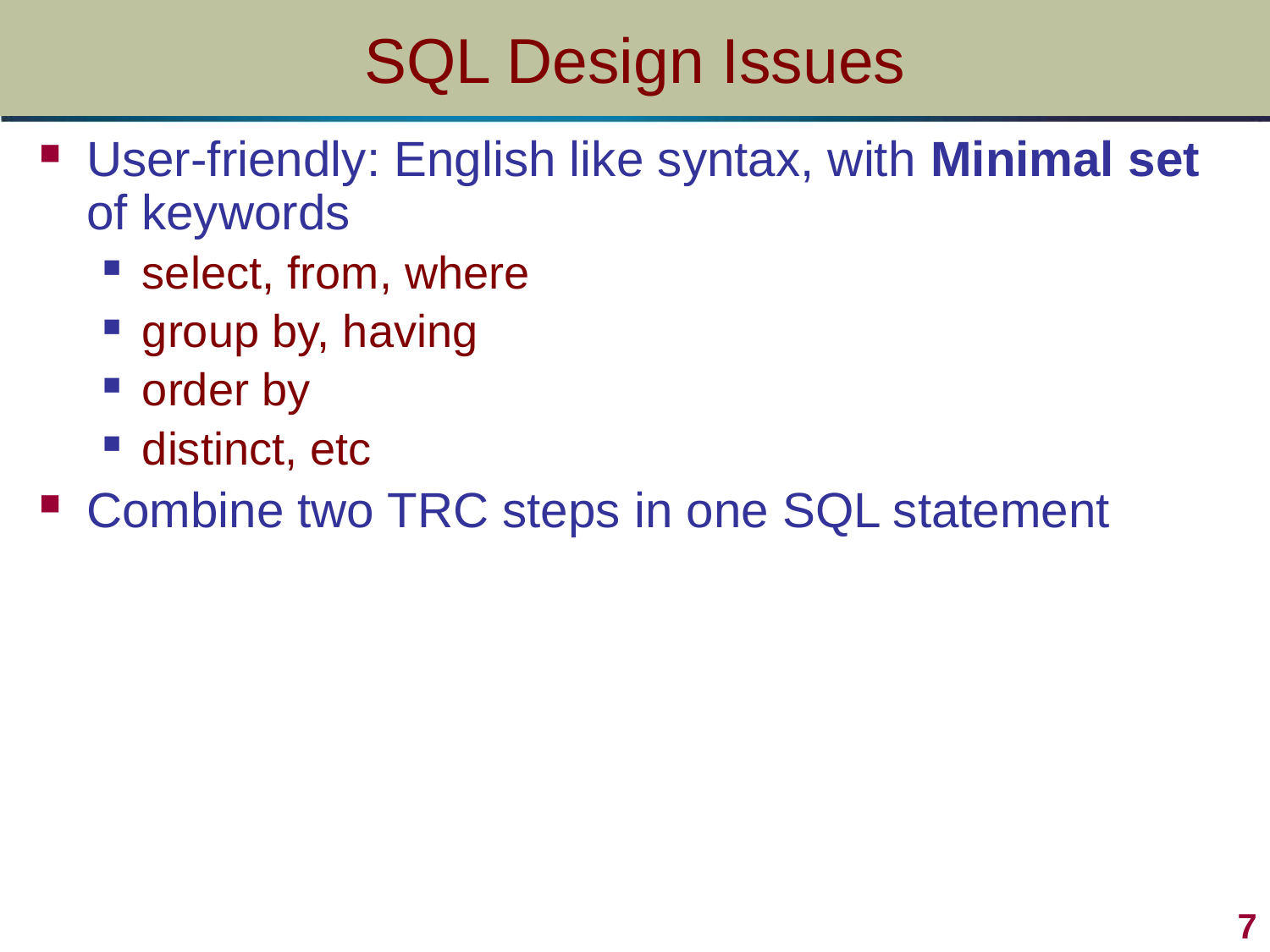

# SQL Design Issues
User-friendly: English like syntax, with Minimal set of keywords
select, from, where
group by, having
order by
distinct, etc
Combine two TRC steps in one SQL statement

7